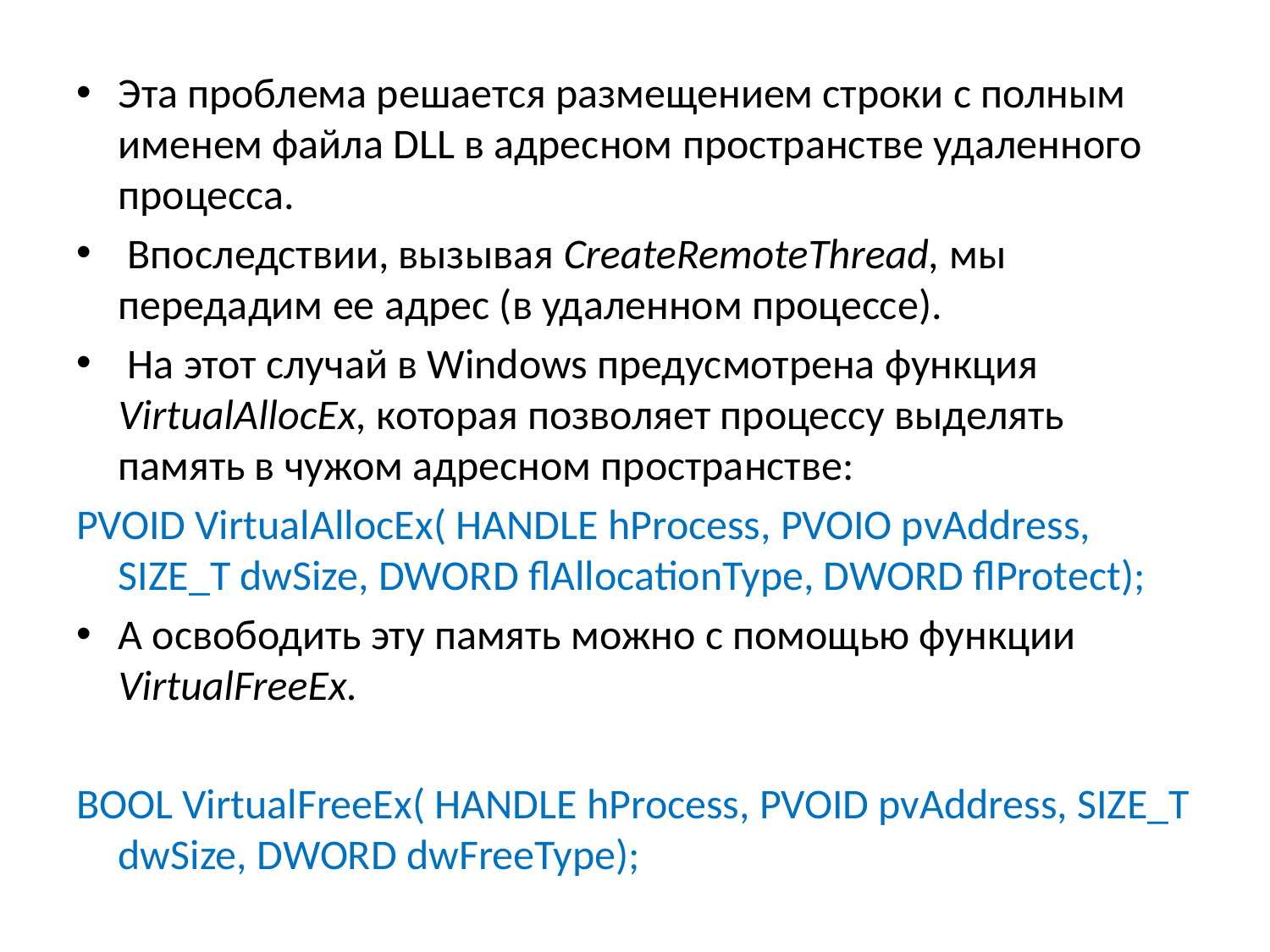

Эта проблема решается размещением строки с полным именем файла DLL в адресном пространстве удаленного процесса.
 Впоследствии, вызывая CreateRemoteThread, мы передадим ее адрес (в удаленном процессе).
 На этот случай в Windows предусмотрена функция VirtualAllocEx, которая позволяет процессу выделять память в чужом адресном пространстве:
PVOID VirtualAllocEx( HANDLE hProcess, PVOIO pvAddress, SIZE_T dwSize, DWORD flAllocationType, DWORD flProtect);
А освободить эту память можно с помощью функции VirtualFreeEx.

BOOL VirtualFreeEx( HANDLE hProcess, PVOID pvAddress, SIZE_T dwSize, DWORD dwFreeType);